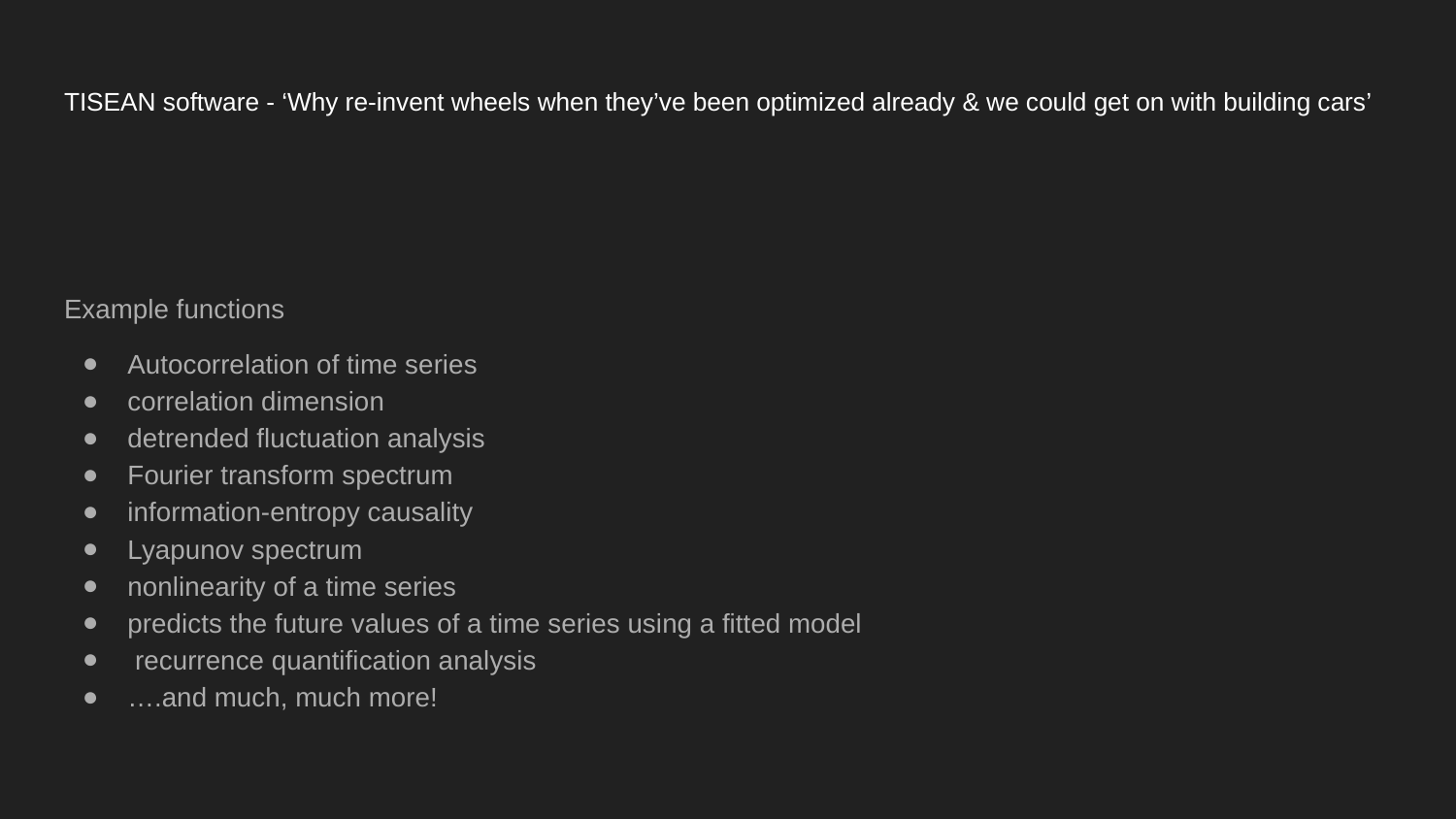

# TISEAN software - ‘Why re-invent wheels when they’ve been optimized already & we could get on with building cars’
Example functions
Autocorrelation of time series
correlation dimension
detrended fluctuation analysis
Fourier transform spectrum
information-entropy causality
Lyapunov spectrum
nonlinearity of a time series
predicts the future values of a time series using a fitted model
 recurrence quantification analysis
….and much, much more!